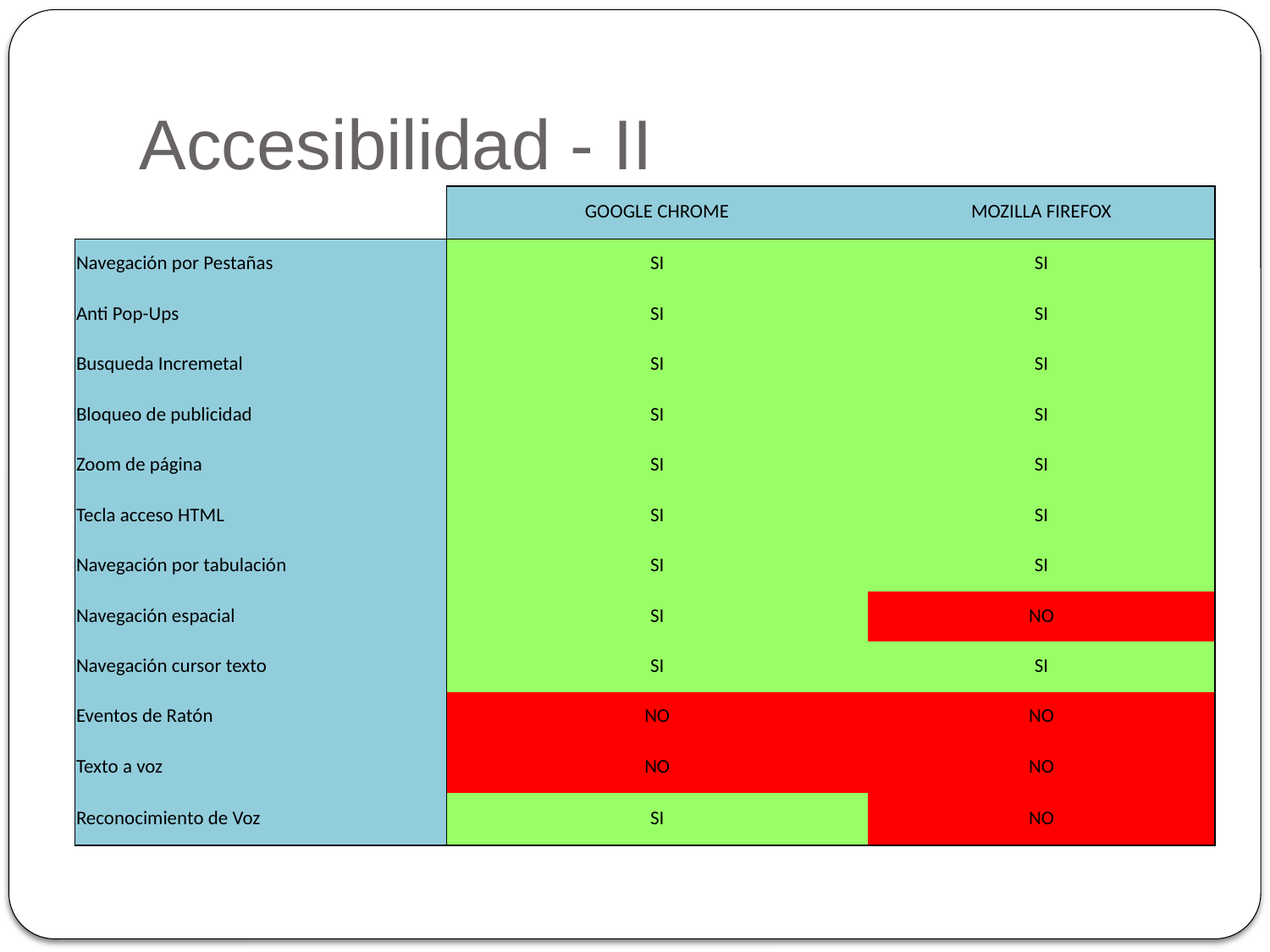

# Accesibilidad - II
|  | GOOGLE CHROME | MOZILLA FIREFOX |
| --- | --- | --- |
| Navegación por Pestañas | SI | SI |
| Anti Pop-Ups | SI | SI |
| Busqueda Incremetal | SI | SI |
| Bloqueo de publicidad | SI | SI |
| Zoom de página | SI | SI |
| Tecla acceso HTML | SI | SI |
| Navegación por tabulación | SI | SI |
| Navegación espacial | SI | NO |
| Navegación cursor texto | SI | SI |
| Eventos de Ratón | NO | NO |
| Texto a voz | NO | NO |
| Reconocimiento de Voz | SI | NO |